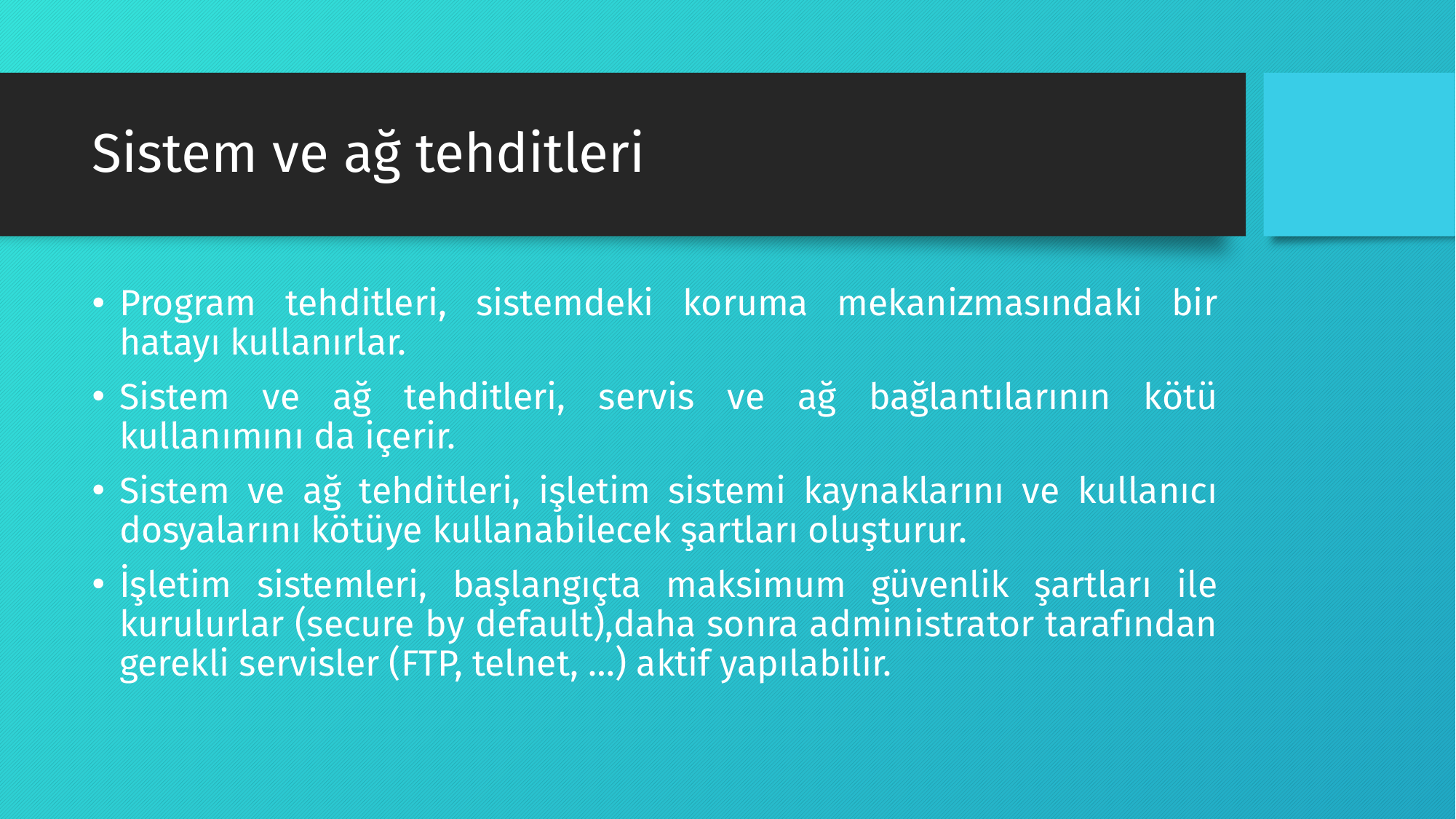

# Sistem ve ağ tehditleri
Program tehditleri, sistemdeki koruma mekanizmasındaki bir hatayı kullanırlar.
Sistem ve ağ tehditleri, servis ve ağ bağlantılarının kötü kullanımını da içerir.
Sistem ve ağ tehditleri, işletim sistemi kaynaklarını ve kullanıcı dosyalarını kötüye kullanabilecek şartları oluşturur.
İşletim sistemleri, başlangıçta maksimum güvenlik şartları ile kurulurlar (secure by default),daha sonra administrator tarafından gerekli servisler (FTP, telnet, …) aktif yapılabilir.